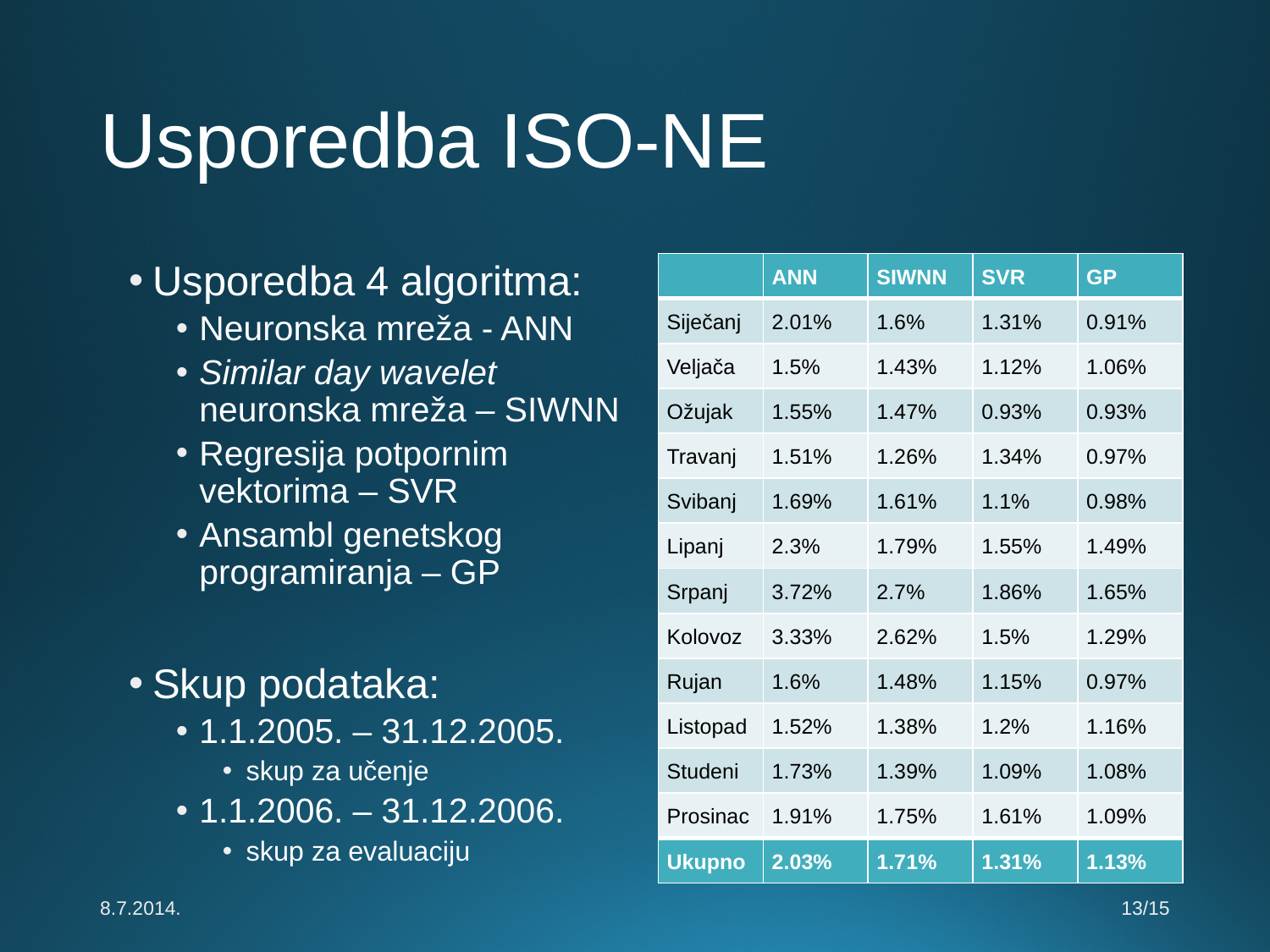

# Usporedba ISO-NE
Usporedba 4 algoritma:
Neuronska mreža - ANN
Similar day wavelet neuronska mreža – SIWNN
Regresija potpornim vektorima – SVR
Ansambl genetskog programiranja – GP

Skup podataka:
1.1.2005. – 31.12.2005.
skup za učenje
1.1.2006. – 31.12.2006.
skup za evaluaciju
|  | ANN | SIWNN | SVR | GP |
| --- | --- | --- | --- | --- |
| Siječanj | 2.01% | 1.6% | 1.31% | 0.91% |
| Veljača | 1.5% | 1.43% | 1.12% | 1.06% |
| Ožujak | 1.55% | 1.47% | 0.93% | 0.93% |
| Travanj | 1.51% | 1.26% | 1.34% | 0.97% |
| Svibanj | 1.69% | 1.61% | 1.1% | 0.98% |
| Lipanj | 2.3% | 1.79% | 1.55% | 1.49% |
| Srpanj | 3.72% | 2.7% | 1.86% | 1.65% |
| Kolovoz | 3.33% | 2.62% | 1.5% | 1.29% |
| Rujan | 1.6% | 1.48% | 1.15% | 0.97% |
| Listopad | 1.52% | 1.38% | 1.2% | 1.16% |
| Studeni | 1.73% | 1.39% | 1.09% | 1.08% |
| Prosinac | 1.91% | 1.75% | 1.61% | 1.09% |
| Ukupno | 2.03% | 1.71% | 1.31% | 1.13% |
8.7.2014.
13/15